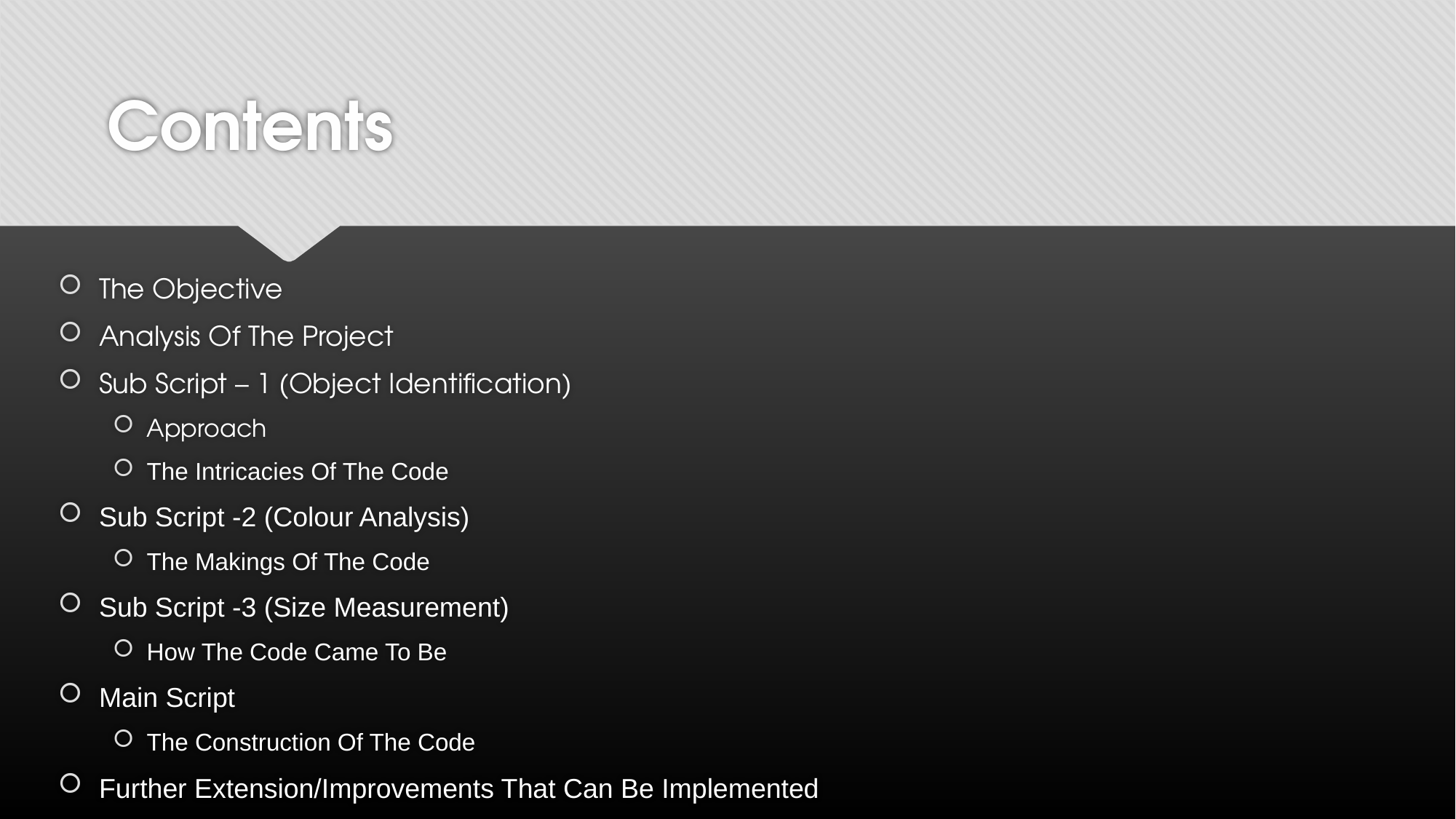

# Contents
The Objective
Analysis Of The Project
Sub Script – 1 (Object Identification)
Approach
The Intricacies Of The Code
Sub Script -2 (Colour Analysis)
The Makings Of The Code
Sub Script -3 (Size Measurement)
How The Code Came To Be
Main Script
The Construction Of The Code
Further Extension/Improvements That Can Be Implemented